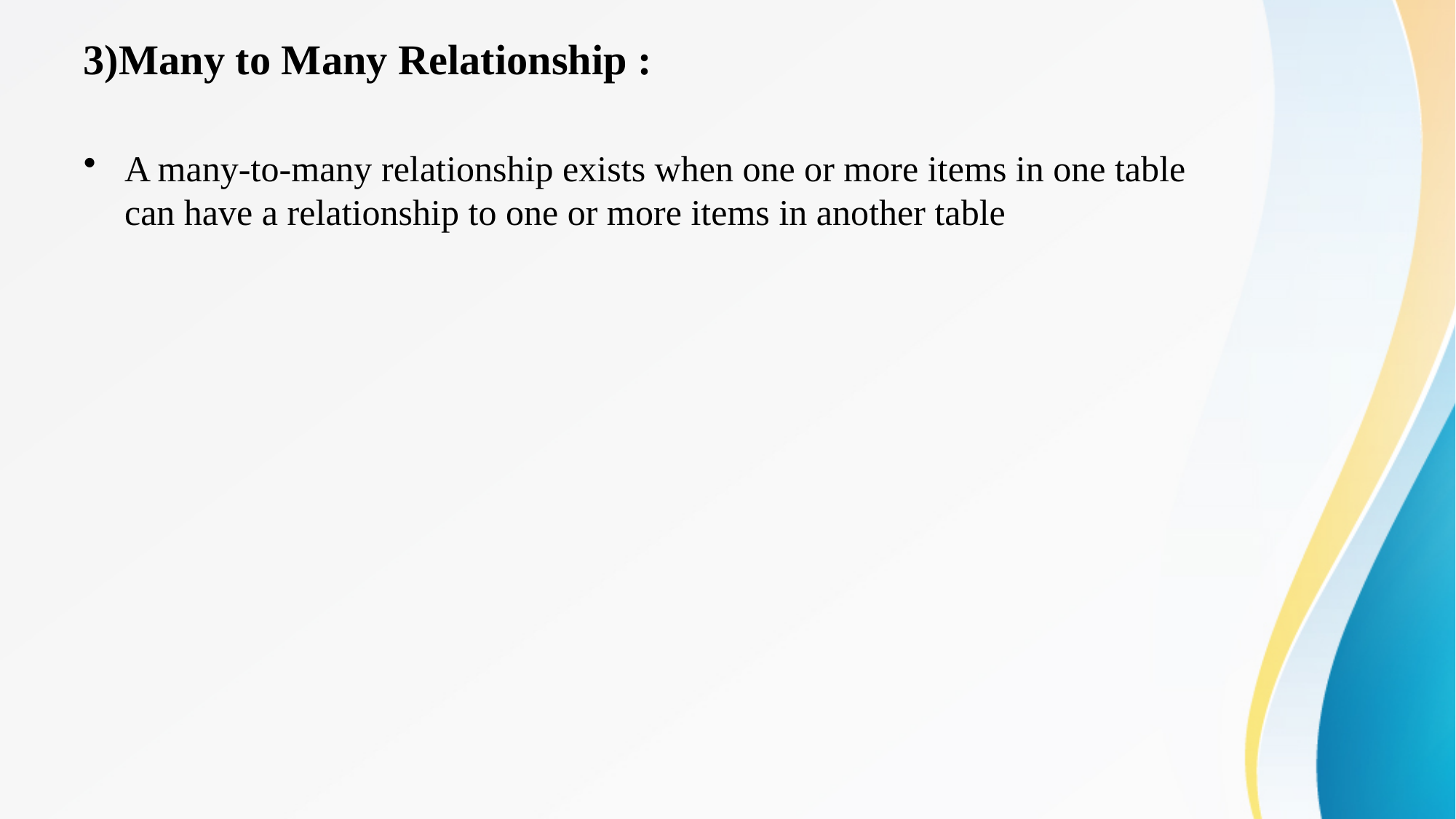

# 3)Many to Many Relationship :
A many-to-many relationship exists when one or more items in one table can have a relationship to one or more items in another table